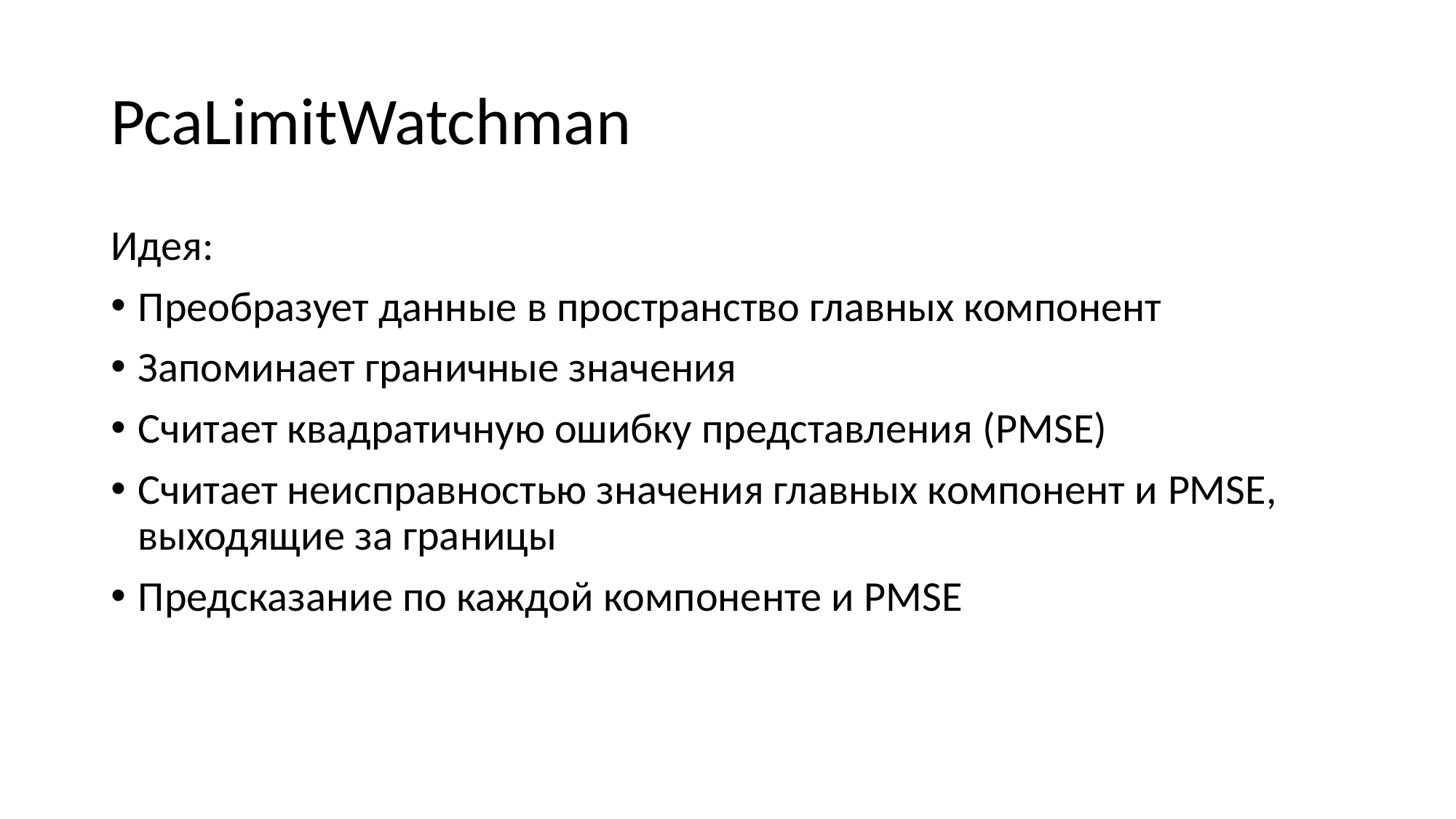

# PcaLimitWatchman
Идея:
Преобразует данные в пространство главных компонент
Запоминает граничные значения
Считает квадратичную ошибку представления (PMSE)
Считает неисправностью значения главных компонент и PMSE, выходящие за границы
Предсказание по каждой компоненте и PMSE